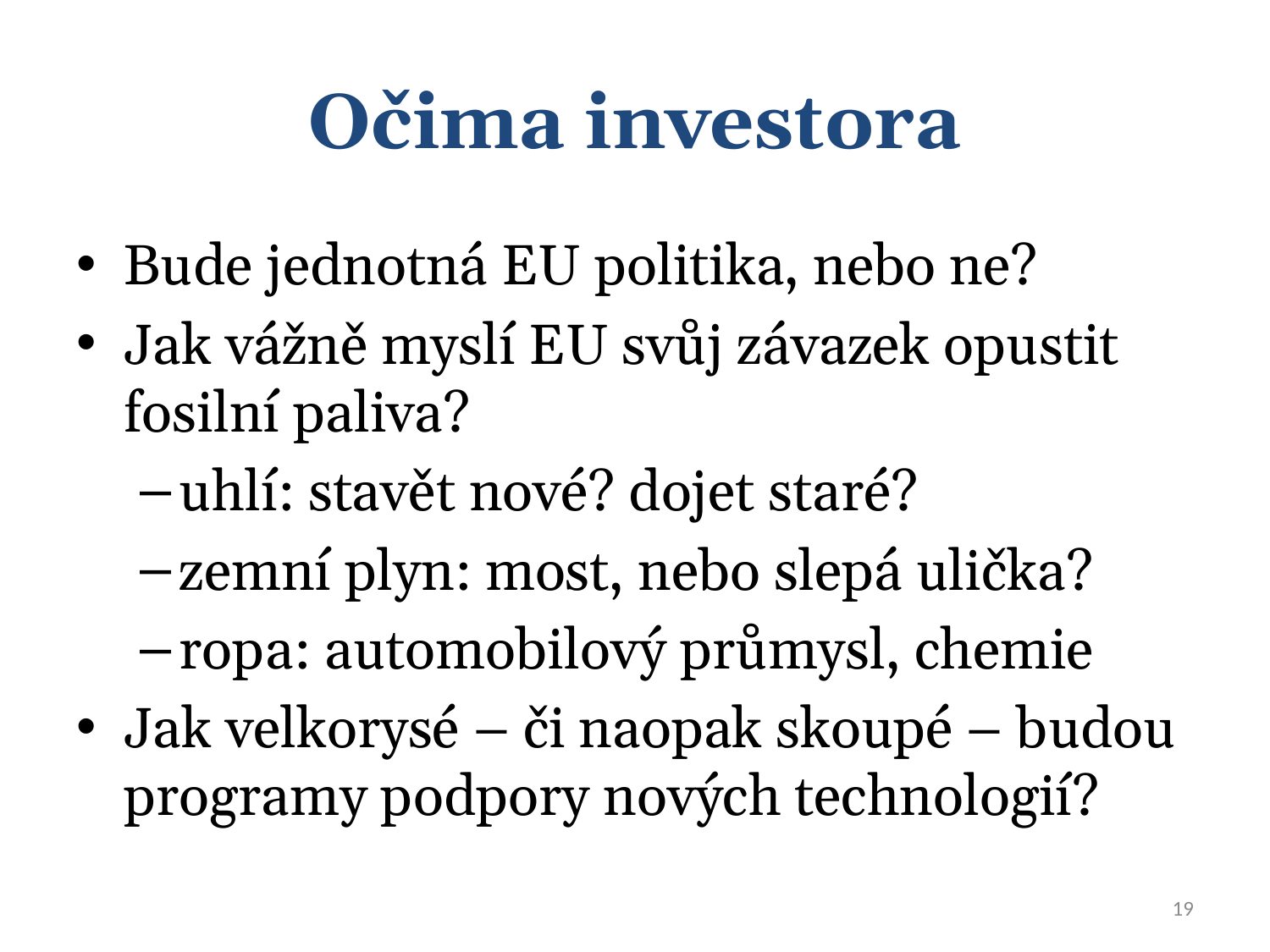

# Očima investora
Bude jednotná EU politika, nebo ne?
Jak vážně myslí EU svůj závazek opustit fosilní paliva?
uhlí: stavět nové? dojet staré?
zemní plyn: most, nebo slepá ulička?
ropa: automobilový průmysl, chemie
Jak velkorysé – či naopak skoupé – budou programy podpory nových technologií?

19